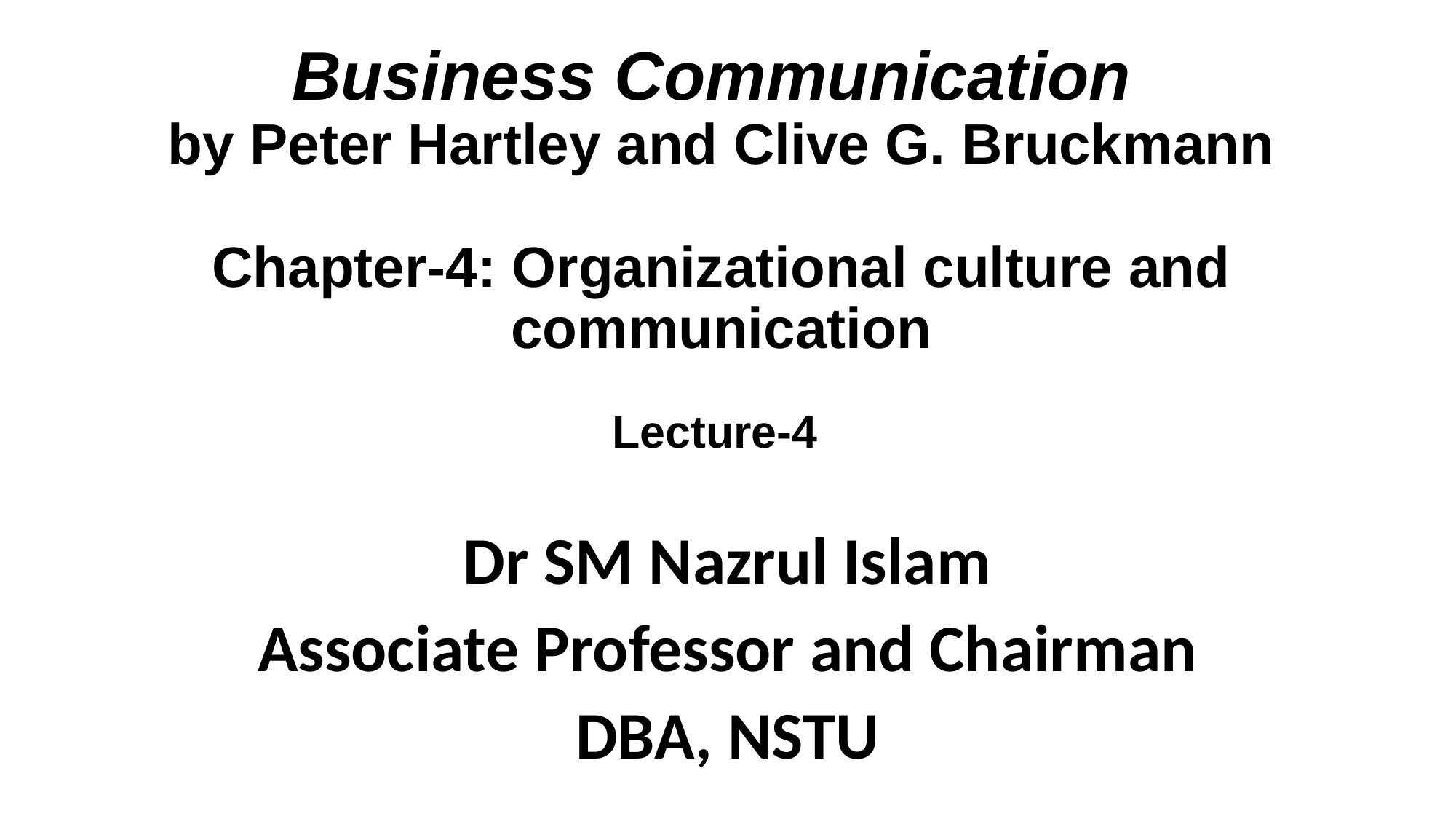

# Business Communication by Peter Hartley and Clive G. Bruckmann Chapter-4: Organizational culture and communication Lecture-4
Dr SM Nazrul Islam
Associate Professor and Chairman
DBA, NSTU